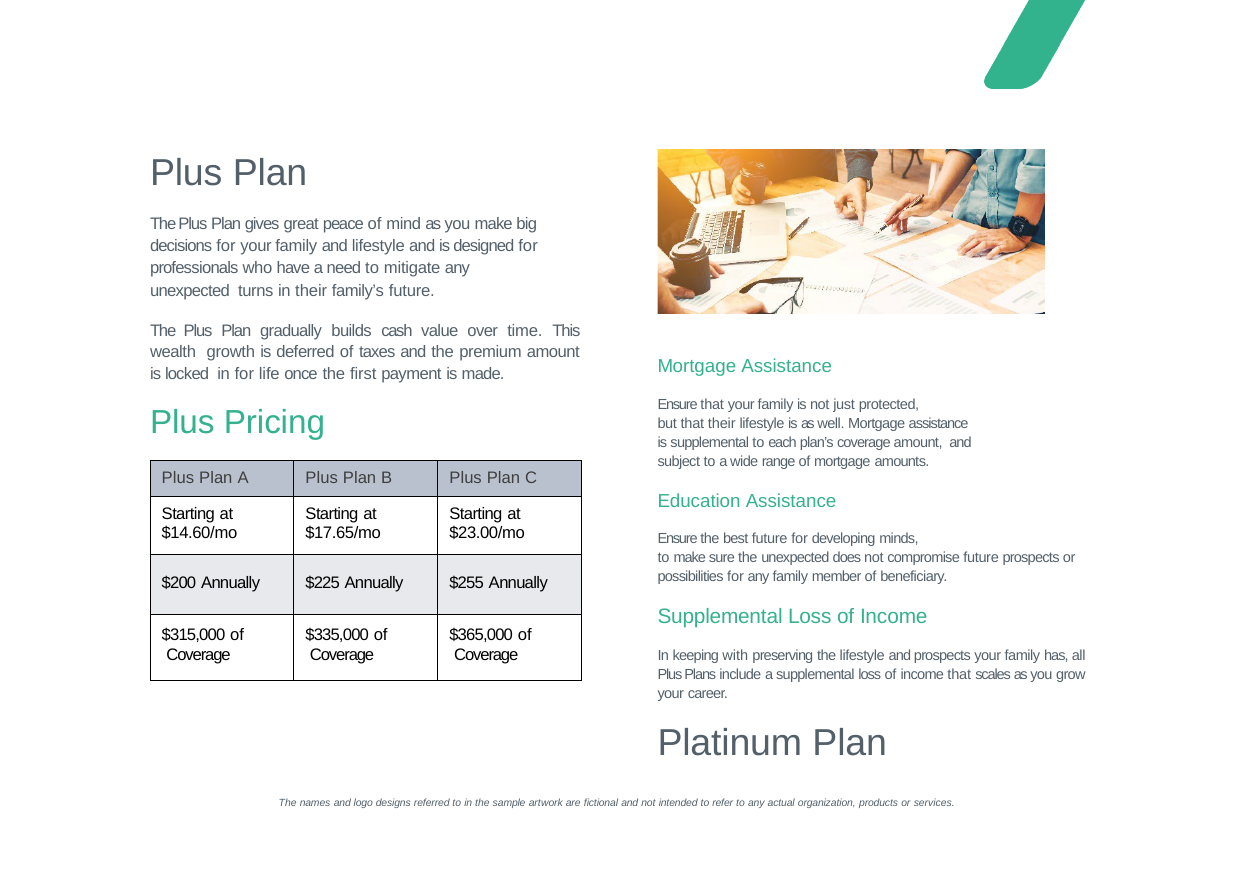

# Plus Plan

The Plus Plan gives great peace of mind as you make big  decisions for your family and lifestyle and is designed for  professionals who have a need to mitigate any unexpected  turns in their family’s future.

The Plus Plan gradually builds cash value over time. This wealth  growth is deferred of taxes and the premium amount is locked  in for life once the first payment is made.
Mortgage Assistance
Ensure that your family is not just protected,
but that their lifestyle is as well. Mortgage assistance  is supplemental to each plan’s coverage amount,  and subject to a wide range of mortgage amounts.

Education Assistance
Ensure the best future for developing minds,
to make sure the unexpected does not compromise future prospects or  possibilities for any family member of beneficiary.

Supplemental Loss of Income
In keeping with preserving the lifestyle and prospects your family has, all  Plus Plans include a supplemental loss of income that scales as you grow  your career.
Plus Pricing
| Plus Plan A | Plus Plan B | Plus Plan C |
| --- | --- | --- |
| Starting at $14.60/mo | Starting at $17.65/mo | Starting at $23.00/mo |
| $200 Annually | $225 Annually | $255 Annually |
| $315,000 of Coverage | $335,000 of Coverage | $365,000 of Coverage |
Platinum Plan
The names and logo designs referred to in the sample artwork are fictional and not intended to refer to any actual organization, products or services.